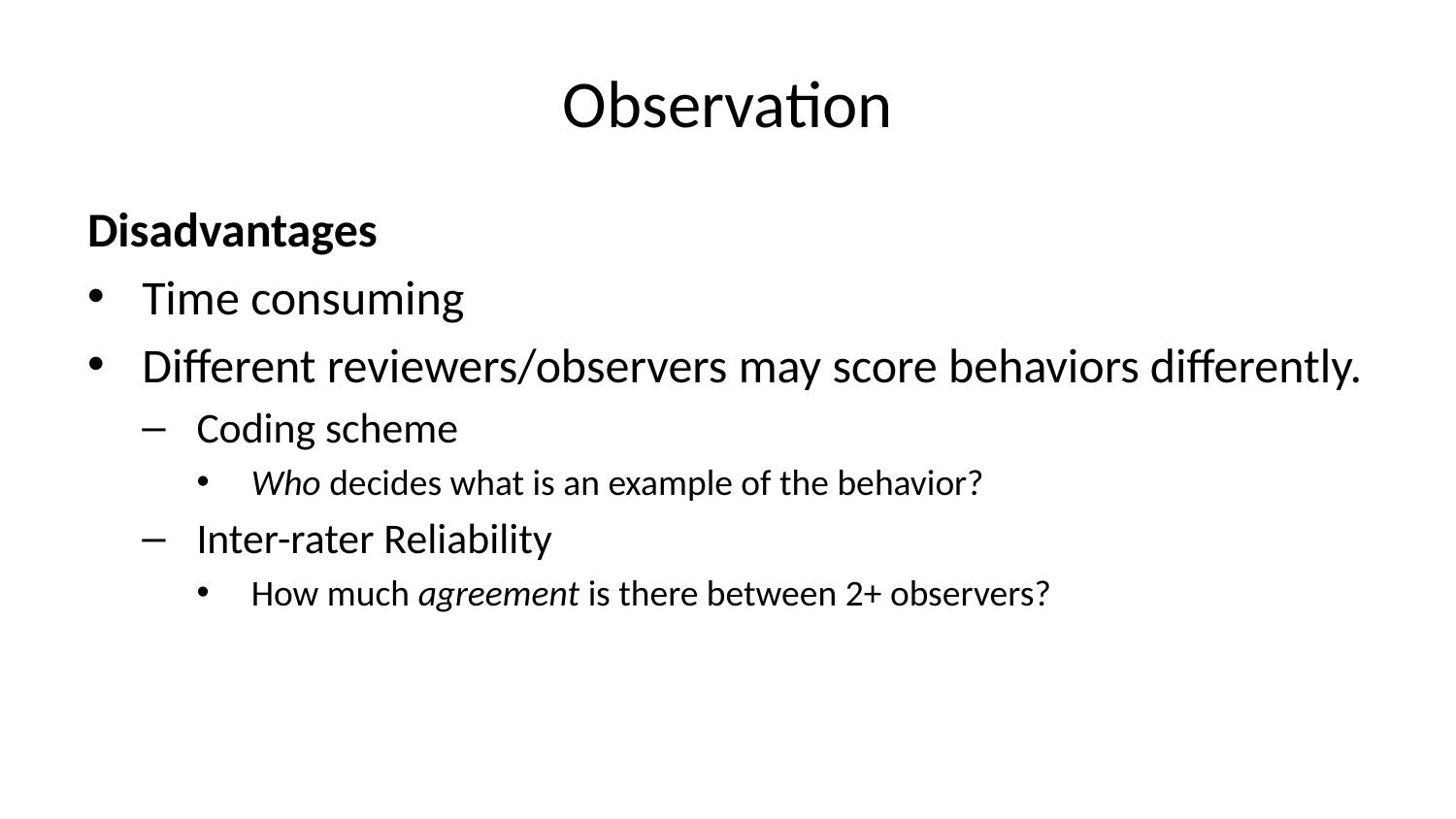

# Observation
Disadvantages
Time consuming
Different reviewers/observers may score behaviors differently.
Coding scheme
Who decides what is an example of the behavior?
Inter-rater Reliability
How much agreement is there between 2+ observers?